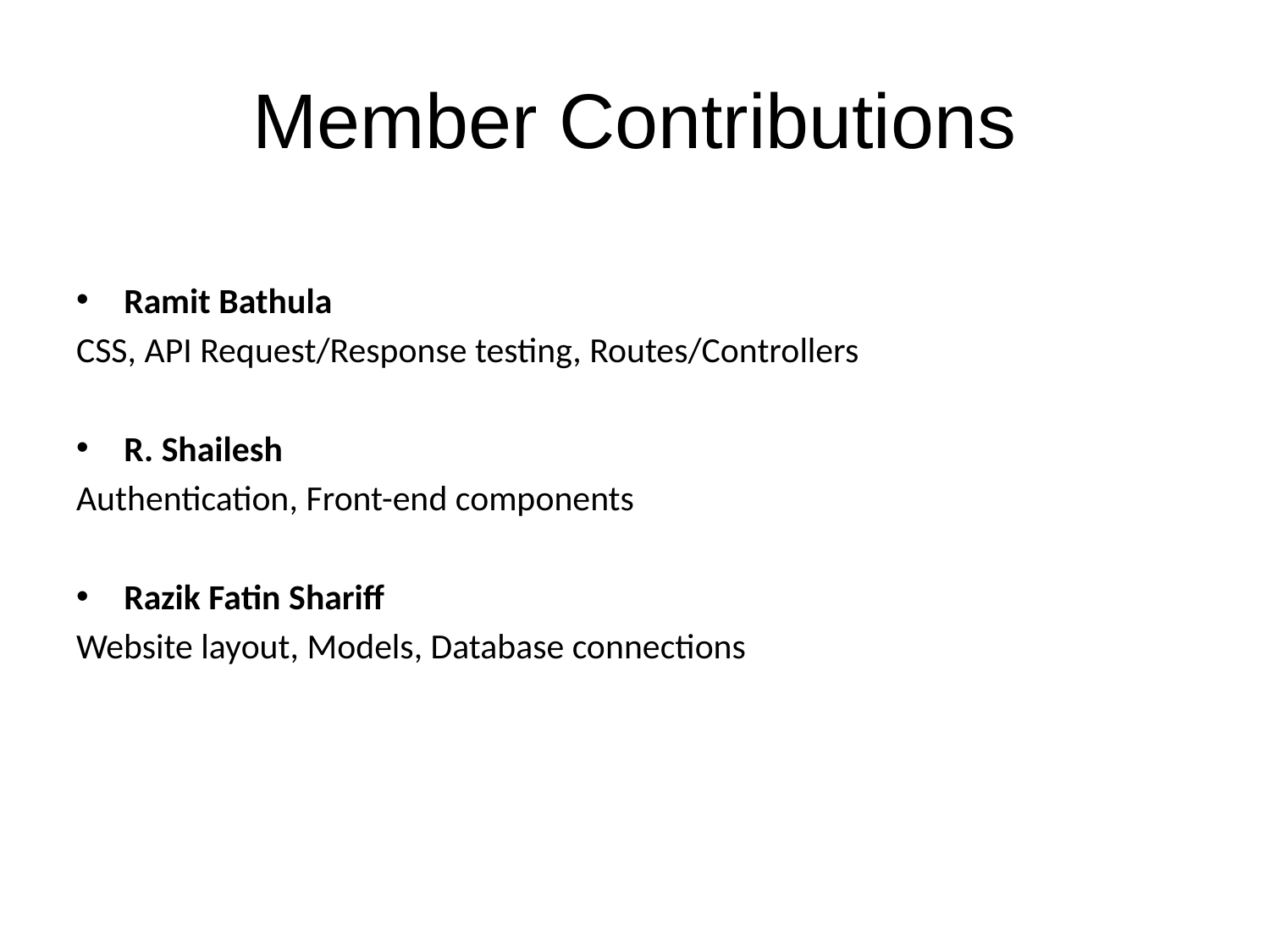

# Member Contributions

Ramit Bathula
CSS, API Request/Response testing, Routes/Controllers

R. Shailesh
Authentication, Front-end components

Razik Fatin Shariff
Website layout, Models, Database connections